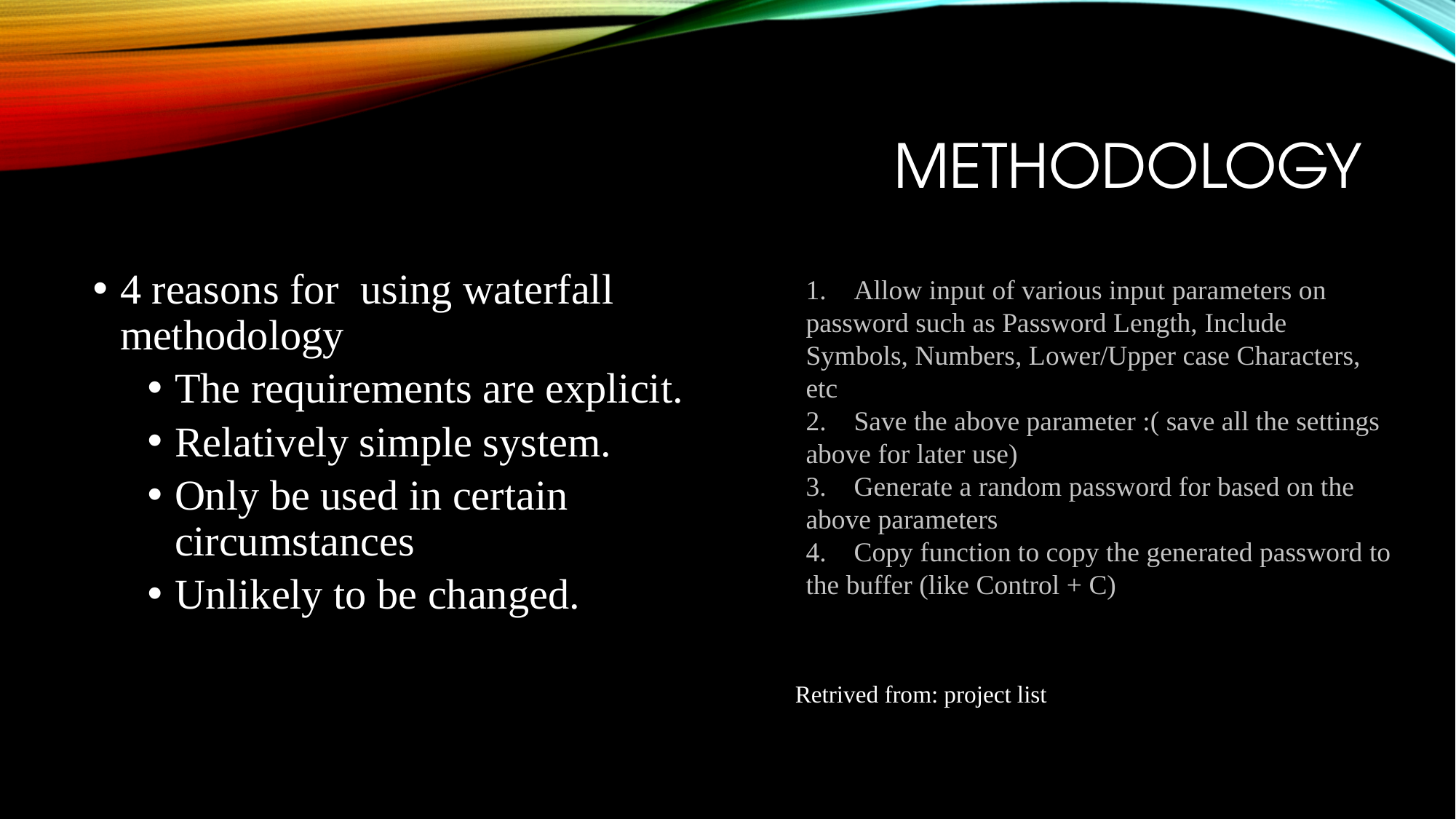

# methodology
4 reasons for  using waterfall methodology
The requirements are explicit.
Relatively simple system.
Only be used in certain circumstances
Unlikely to be changed.
1.    Allow input of various input parameters on password such as Password Length, Include Symbols, Numbers, Lower/Upper case Characters, etc
2.    Save the above parameter :( save all the settings above for later use)
3.    Generate a random password for based on the above parameters
4.    Copy function to copy the generated password to the buffer (like Control + C)

Retrived from: project list